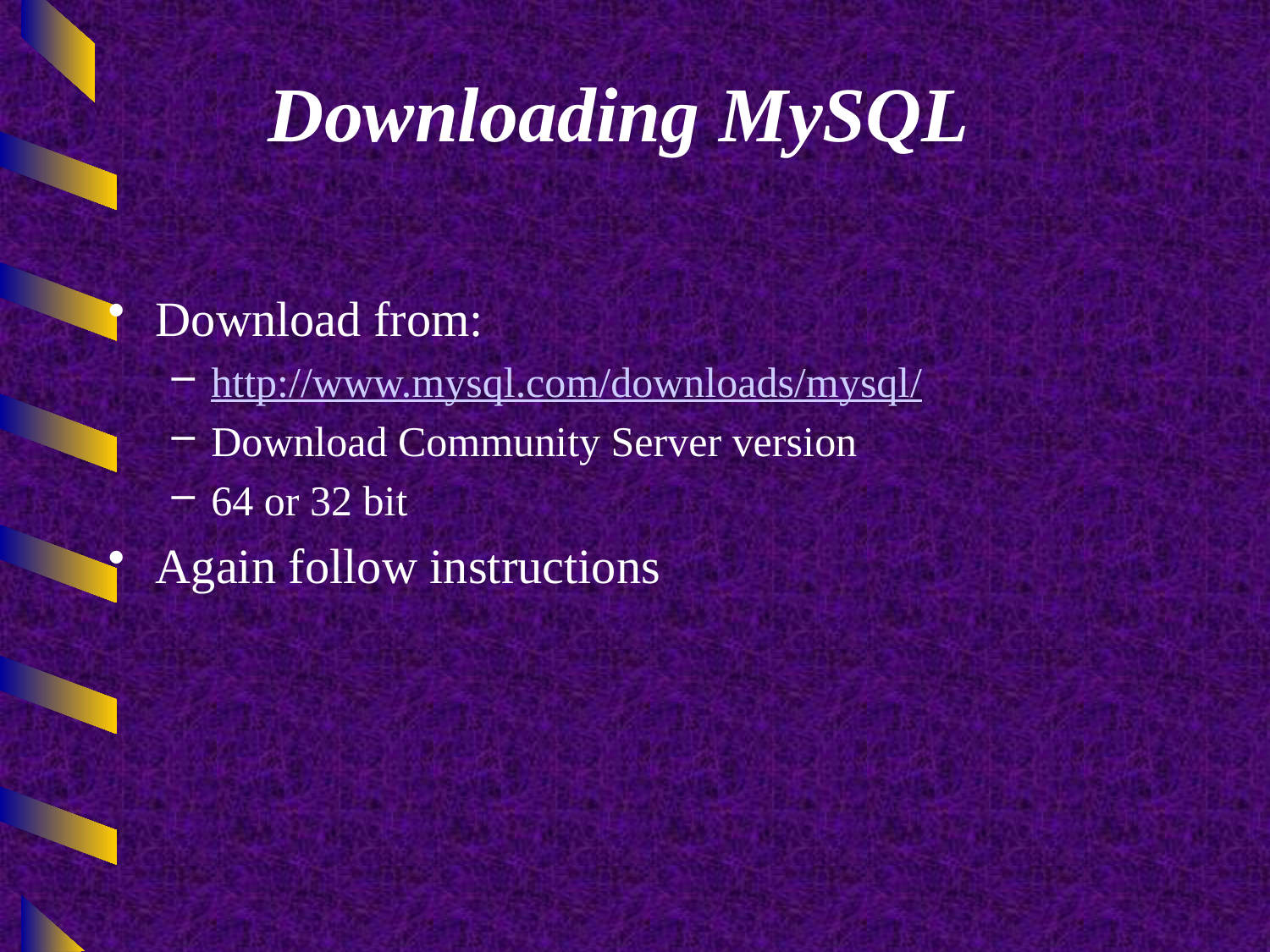

# Downloading MySQL

Download from:
http://www.mysql.com/downloads/mysql/
Download Community Server version
64 or 32 bit
Again follow instructions